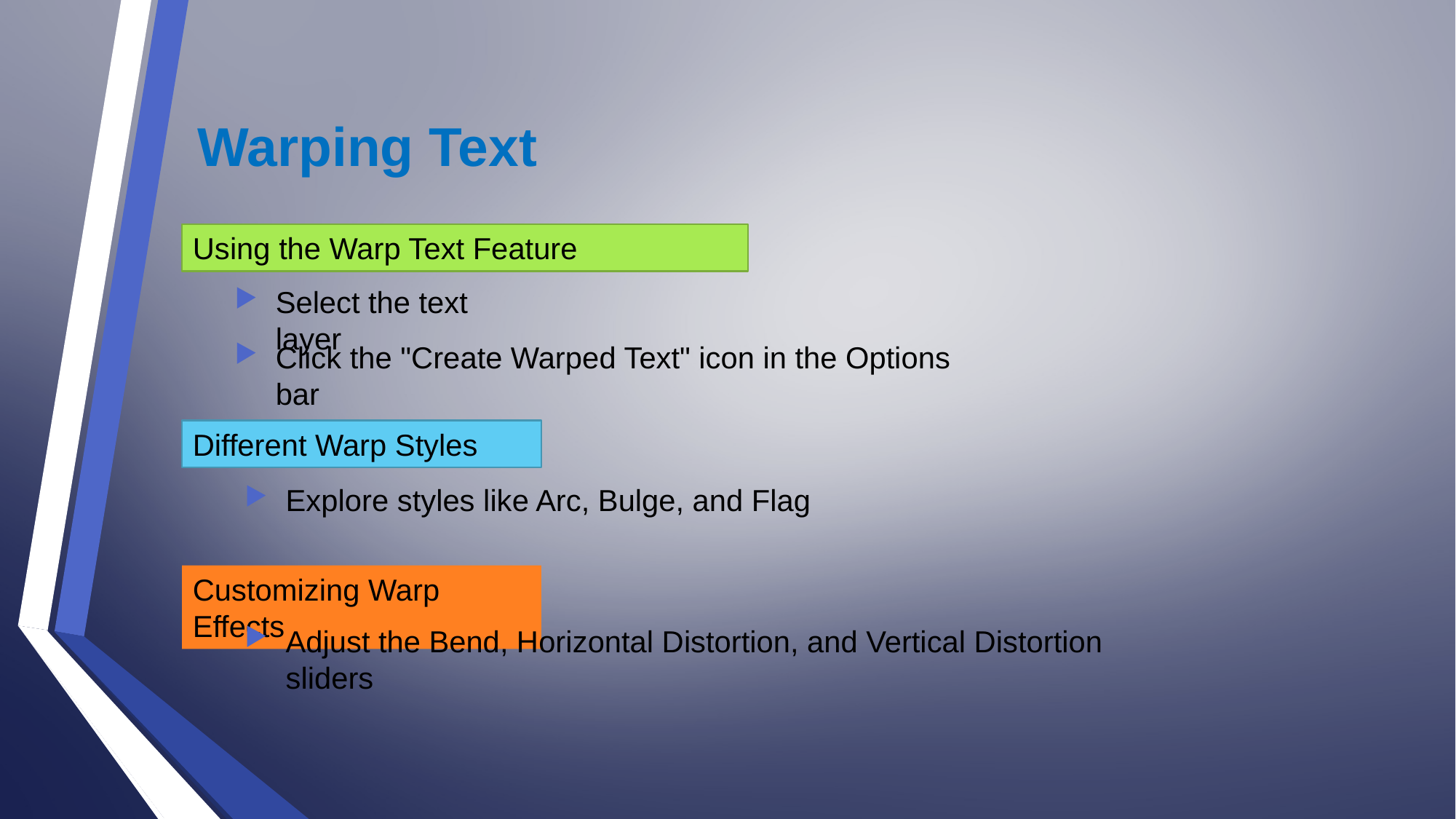

Warping Text
Using the Warp Text Feature
Select the text layer
Click the "Create Warped Text" icon in the Options bar
Different Warp Styles
Explore styles like Arc, Bulge, and Flag
Customizing Warp Effects
Adjust the Bend, Horizontal Distortion, and Vertical Distortion sliders